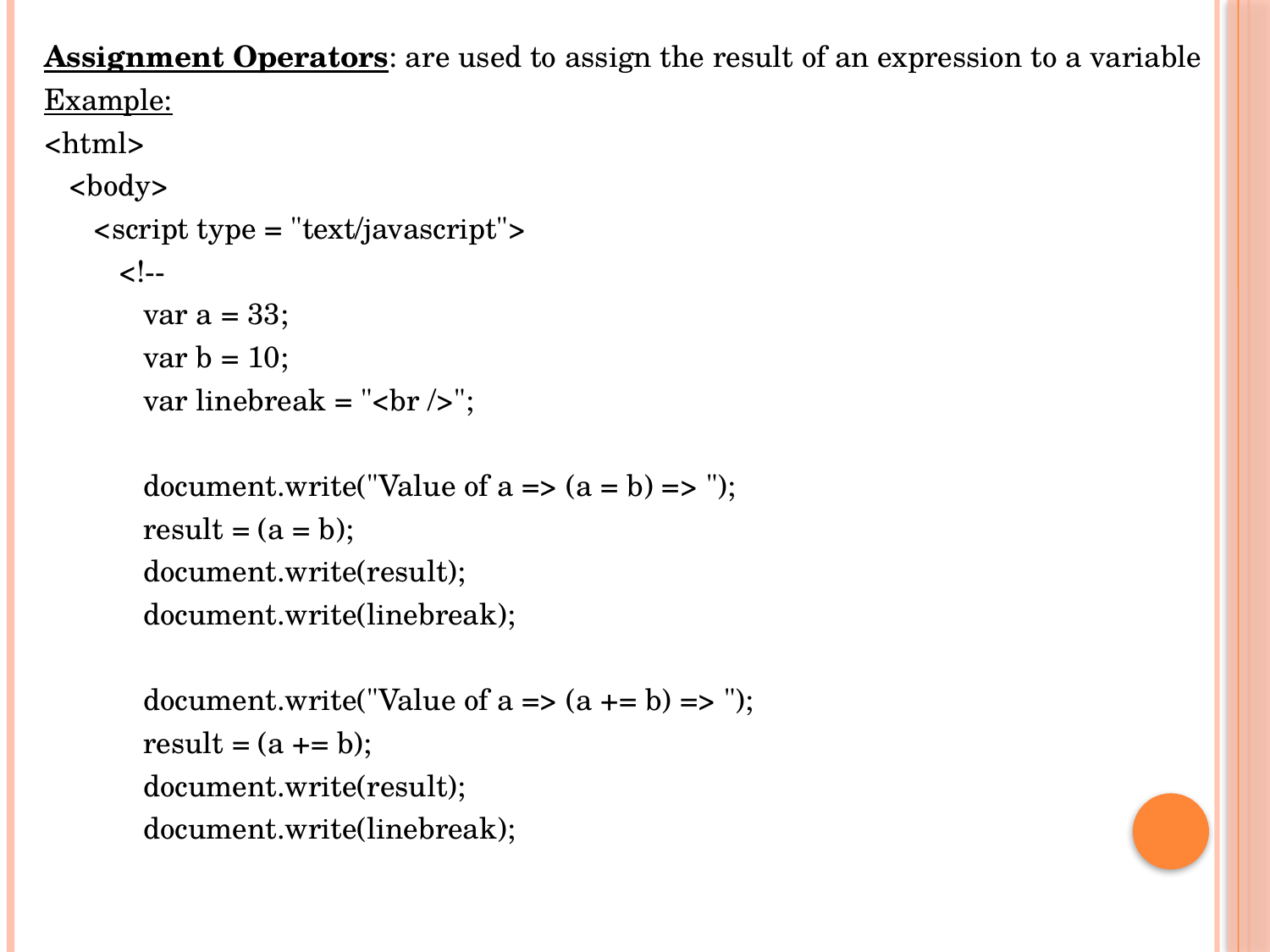

Assignment Operators: are used to assign the result of an expression to a variable
Example:
<html>
   <body>
      <script type = "text/javascript">
         <!--
            var a = 33;
            var b = 10;
            var linebreak = "<br />";

            document.write("Value of a => (a = b) => ");
            result = (a = b);
            document.write(result);
            document.write(linebreak);

            document.write("Value of a => (a += b) => ");
            result = (a += b);
            document.write(result);
            document.write(linebreak);